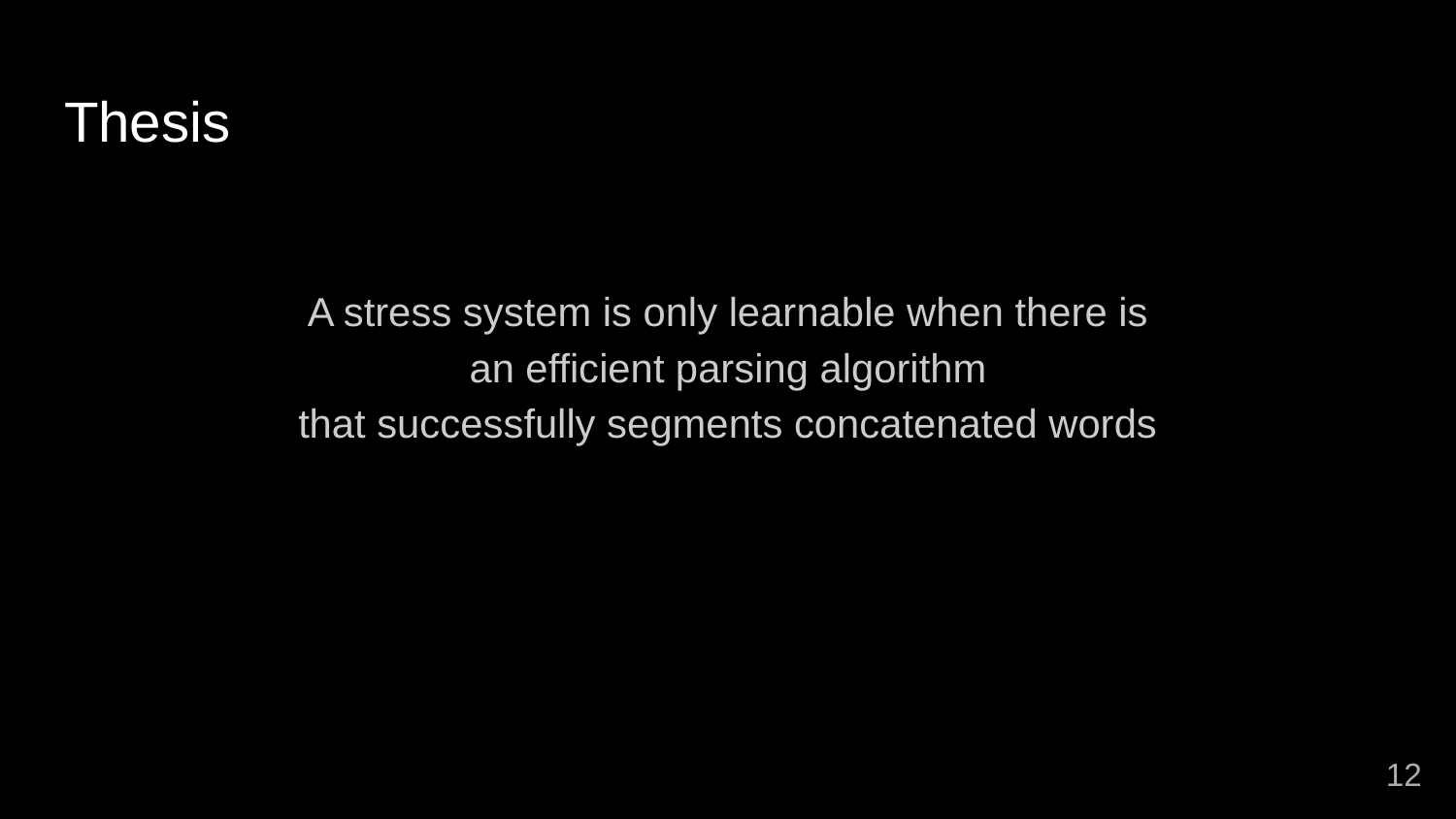

# Thesis

A stress system is only learnable when there is
an efficient parsing algorithm
that successfully segments concatenated words
12